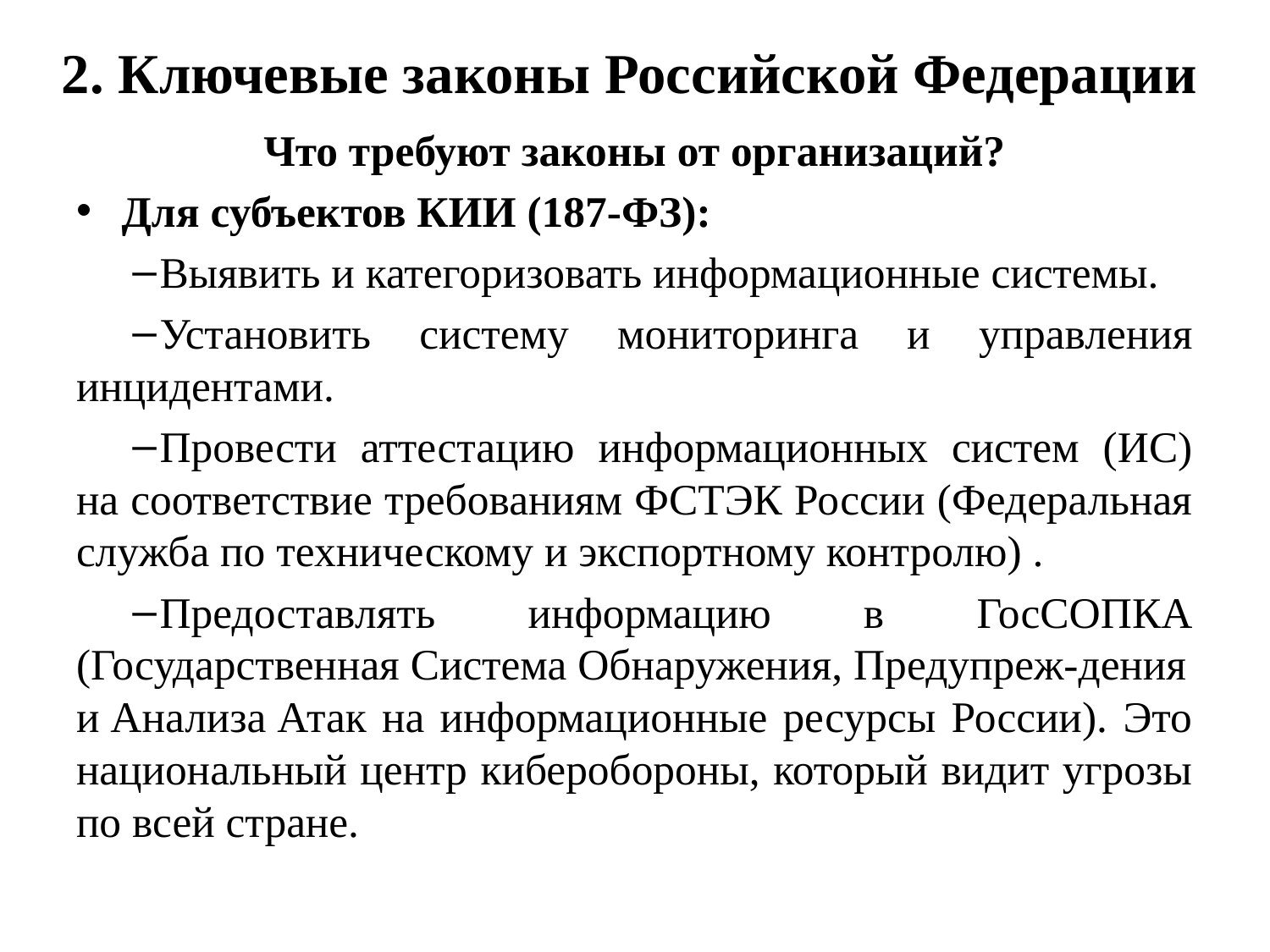

# 2. Ключевые законы Российской Федерации
Что требуют законы от организаций?
Для субъектов КИИ (187-ФЗ):
Выявить и категоризовать информационные системы.
Установить систему мониторинга и управления инцидентами.
Провести аттестацию информационных систем (ИС) на соответствие требованиям ФСТЭК России (Федеральная служба по техническому и экспортному контролю) .
Предоставлять информацию в ГосСОПКА (Государственная Система Обнаружения, Предупреж-дения и Анализа Атак на информационные ресурсы России). Это национальный центр киберобороны, который видит угрозы по всей стране.